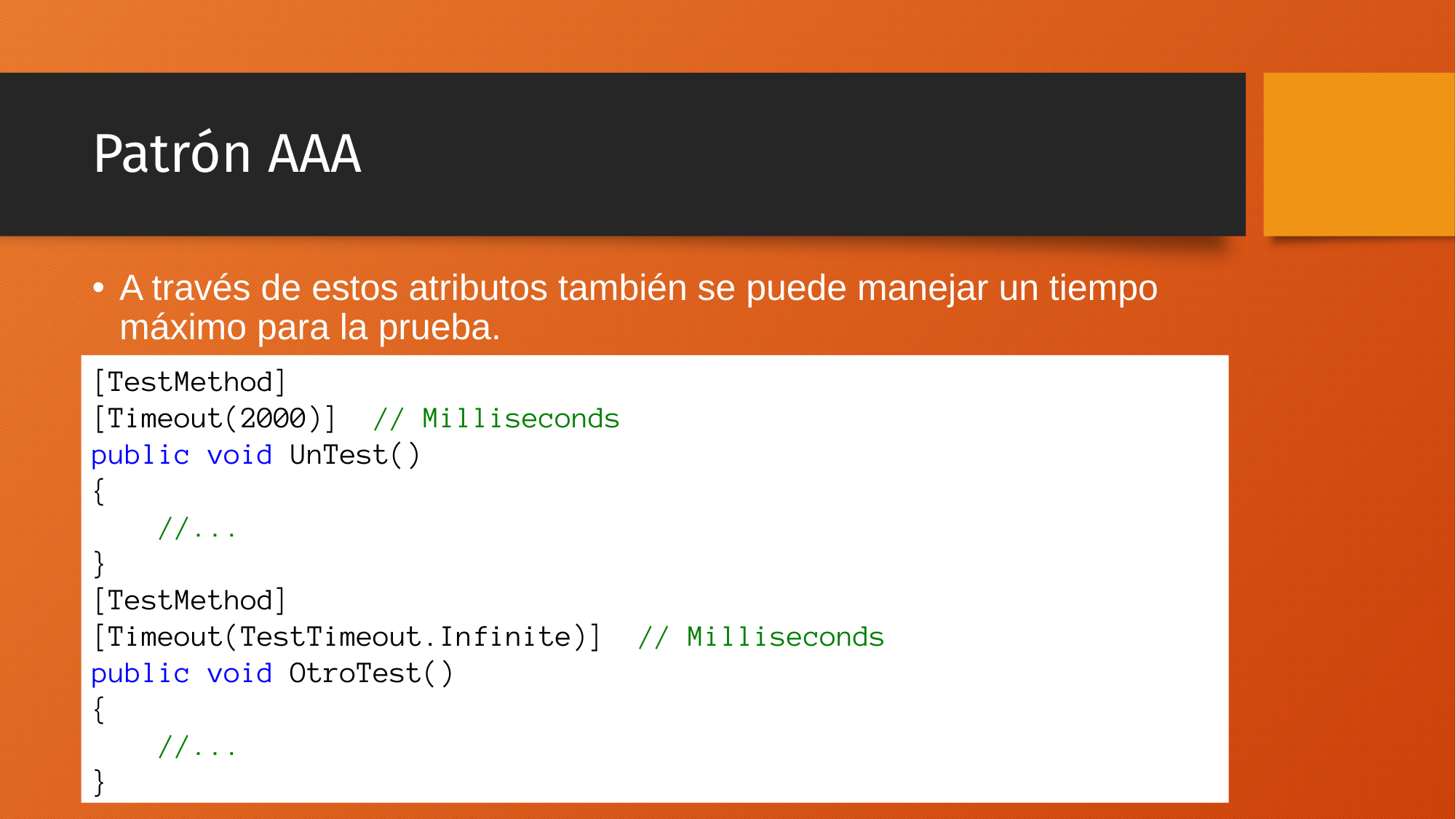

# Patrón AAA
A través de estos atributos también se puede manejar un tiempo máximo para la prueba.

[TestMethod]
[Timeout(2000)]  // Milliseconds
public void UnTest()
{
    //...
}
[TestMethod]
[Timeout(TestTimeout.Infinite)]  // Milliseconds
public void OtroTest()
{
    //...
}